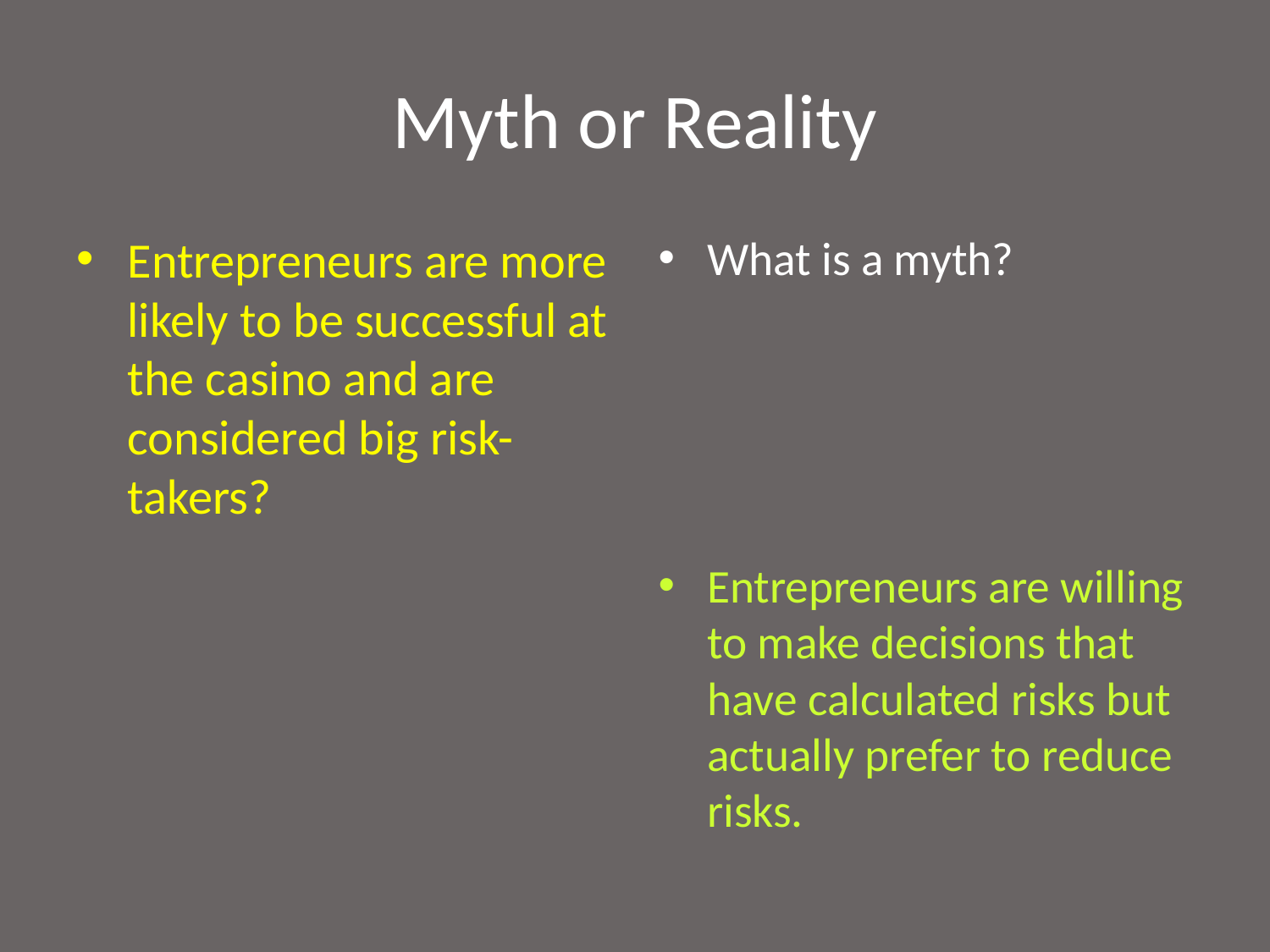

# Myth or Reality
Entrepreneurs are more likely to be successful at the casino and are considered big risk-takers?
What is a myth?

Entrepreneurs are willing to make decisions that have calculated risks but actually prefer to reduce risks.